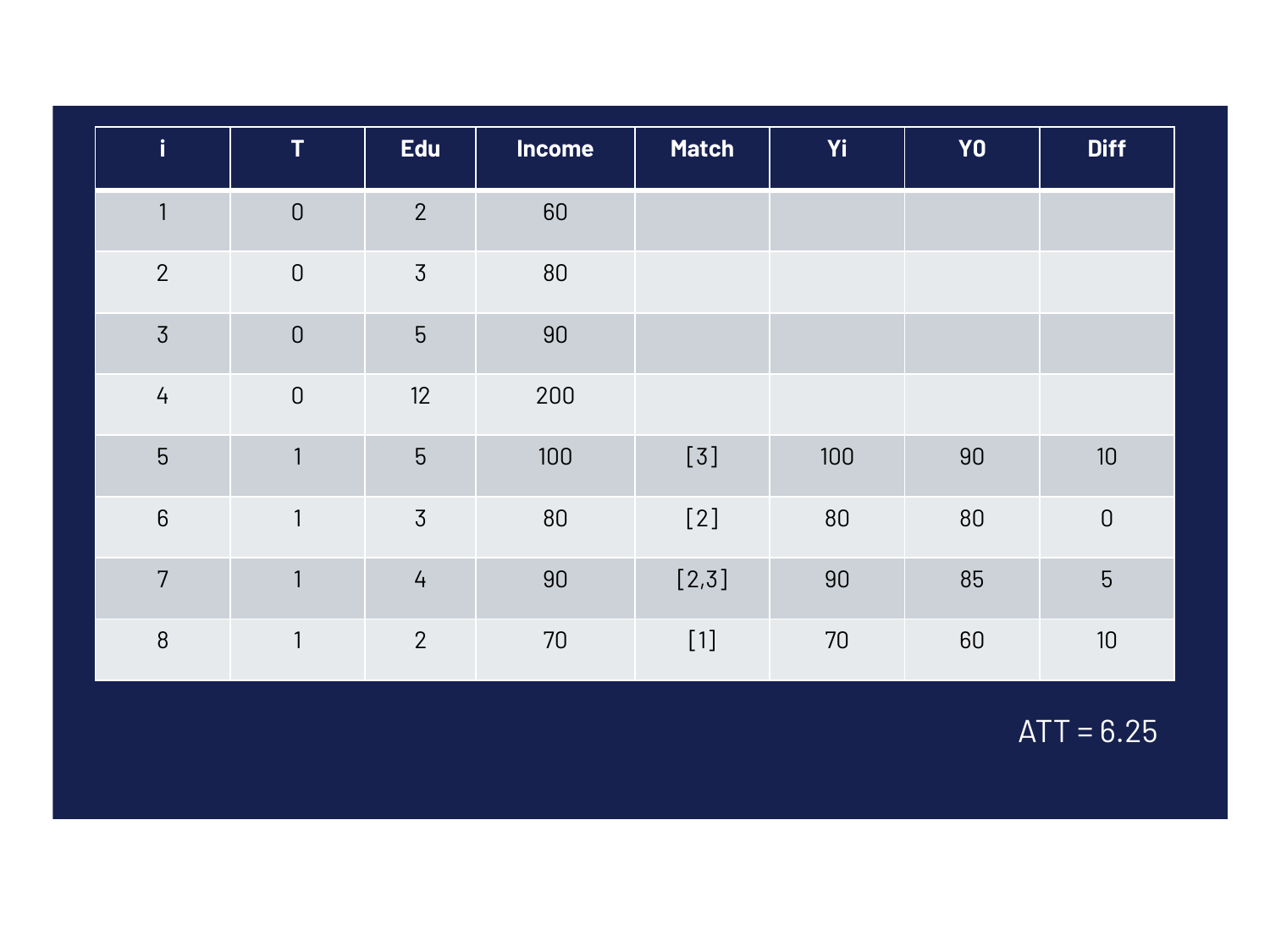

| i | T | Edu | Income | Match | Yi | Y0 | Diff |
| --- | --- | --- | --- | --- | --- | --- | --- |
| 1 | 0 | 2 | 60 |  |  |  |  |
| 2 | 0 | 3 | 80 |  |  |  |  |
| 3 | 0 | 5 | 90 |  |  |  |  |
| 4 | 0 | 12 | 200 |  |  |  |  |
| 5 | 1 | 5 | 100 | [3] | 100 | 90 | 10 |
| 6 | 1 | 3 | 80 | [2] | 80 | 80 | 0 |
| 7 | 1 | 4 | 90 | [2,3] | 90 | 85 | 5 |
| 8 | 1 | 2 | 70 | [1] | 70 | 60 | 10 |
ATT = 6.25